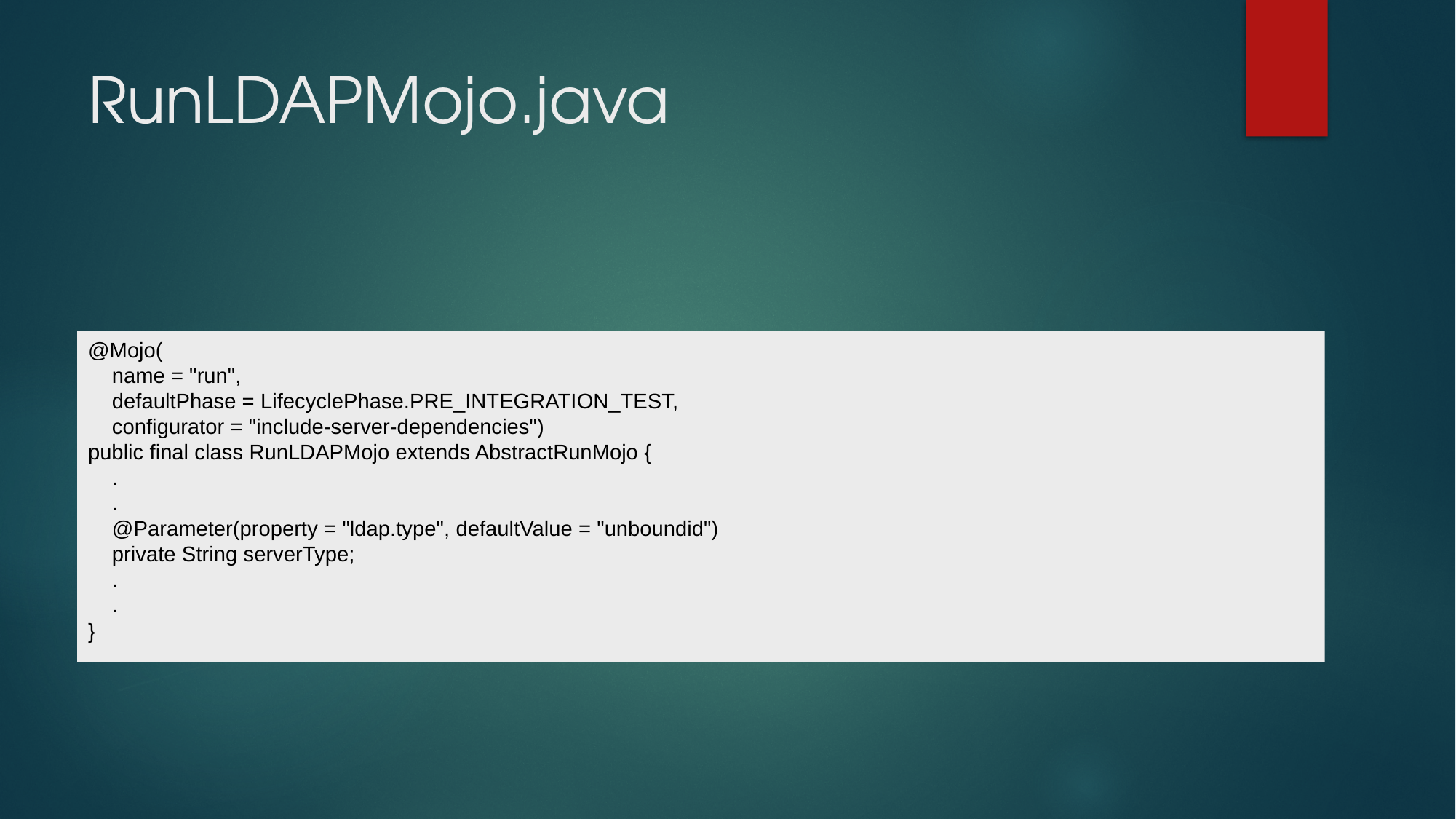

# RunLDAPMojo.java
@Mojo(
    name = "run",
    defaultPhase = LifecyclePhase.PRE_INTEGRATION_TEST,
    configurator = "include-server-dependencies")
public final class RunLDAPMojo extends AbstractRunMojo {
    .
    .
    @Parameter(property = "ldap.type", defaultValue = "unboundid")
    private String serverType;
    .
    .
}